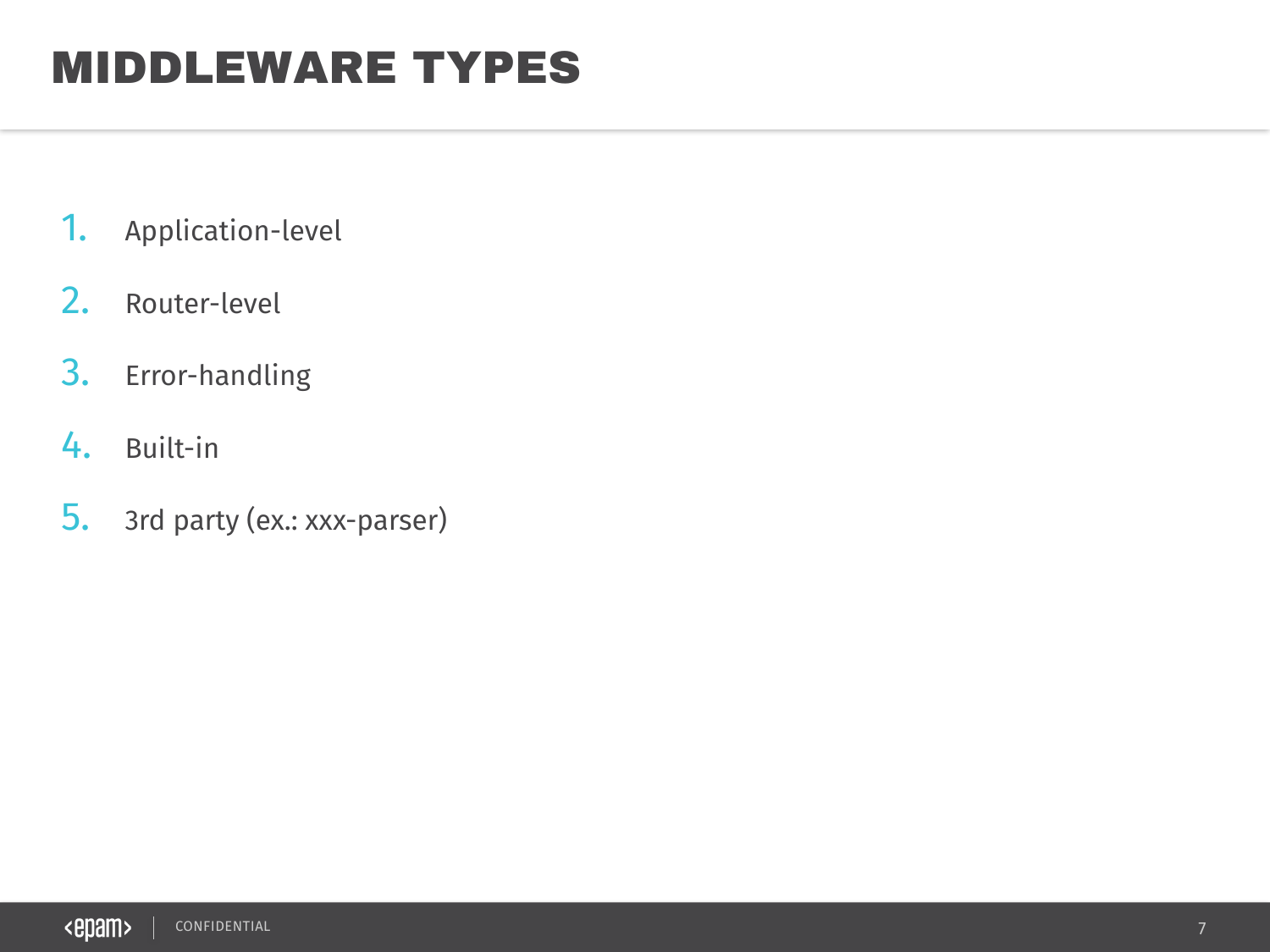

MIDDLEWARE TYPES
Application-level
Router-level
Error-handling
Built-in
3rd party (ex.: xxx-parser)